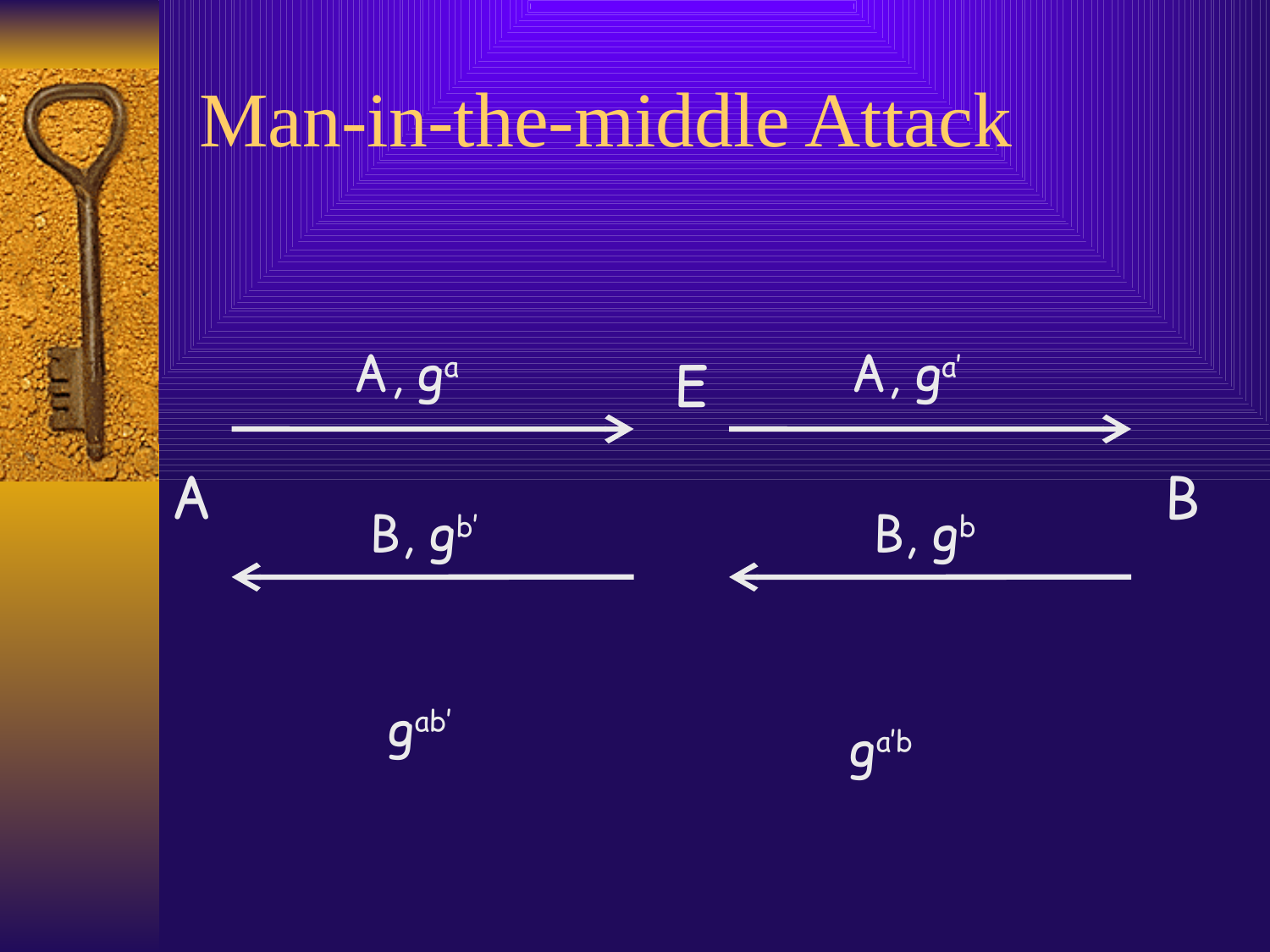

# Man-in-the-middle Attack
A, ga
A, ga’
E

A
B
B, gb’
B, gb

gab’
 ga’b